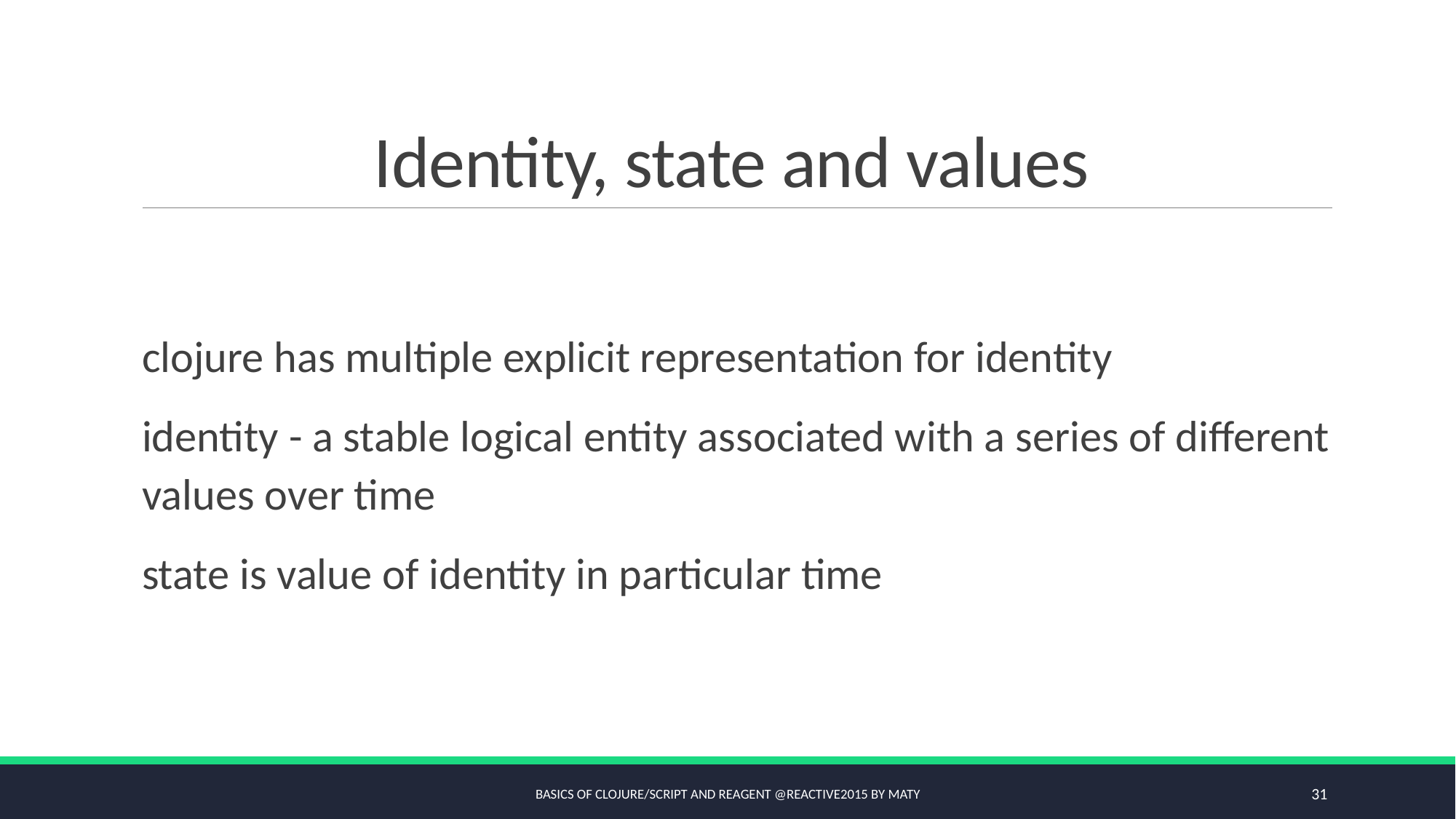

# Identity, state and values
clojure has multiple explicit representation for identity
identity - a stable logical entity associated with a series of different values over time
state is value of identity in particular time
Basics of Clojure/script and Reagent @Reactive2015 by Maty
31